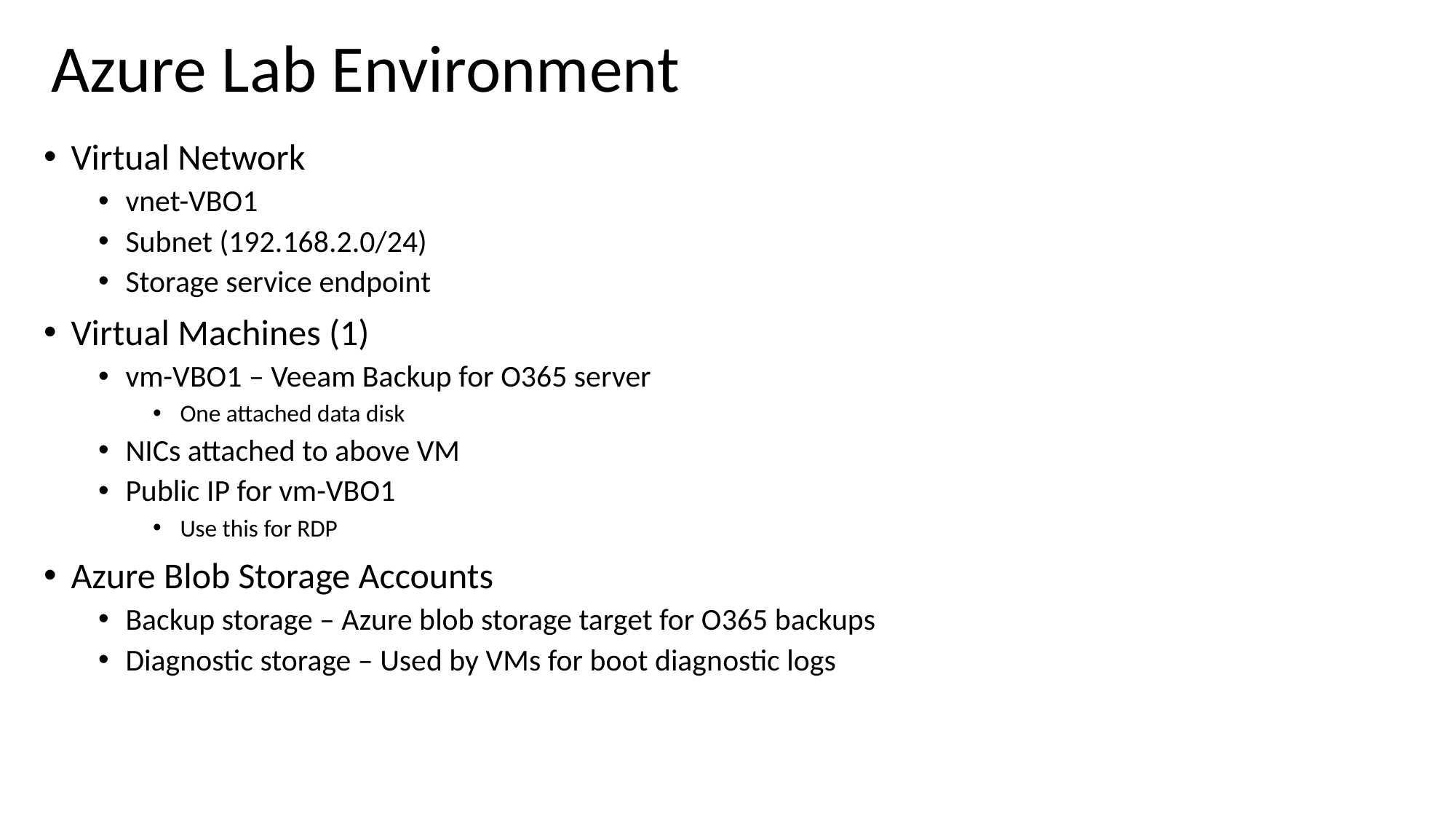

# Azure Lab Environment
Virtual Network
vnet-VBO1
Subnet (192.168.2.0/24)
Storage service endpoint
Virtual Machines (1)
vm-VBO1 – Veeam Backup for O365 server
One attached data disk
NICs attached to above VM
Public IP for vm-VBO1
Use this for RDP
Azure Blob Storage Accounts
Backup storage – Azure blob storage target for O365 backups
Diagnostic storage – Used by VMs for boot diagnostic logs